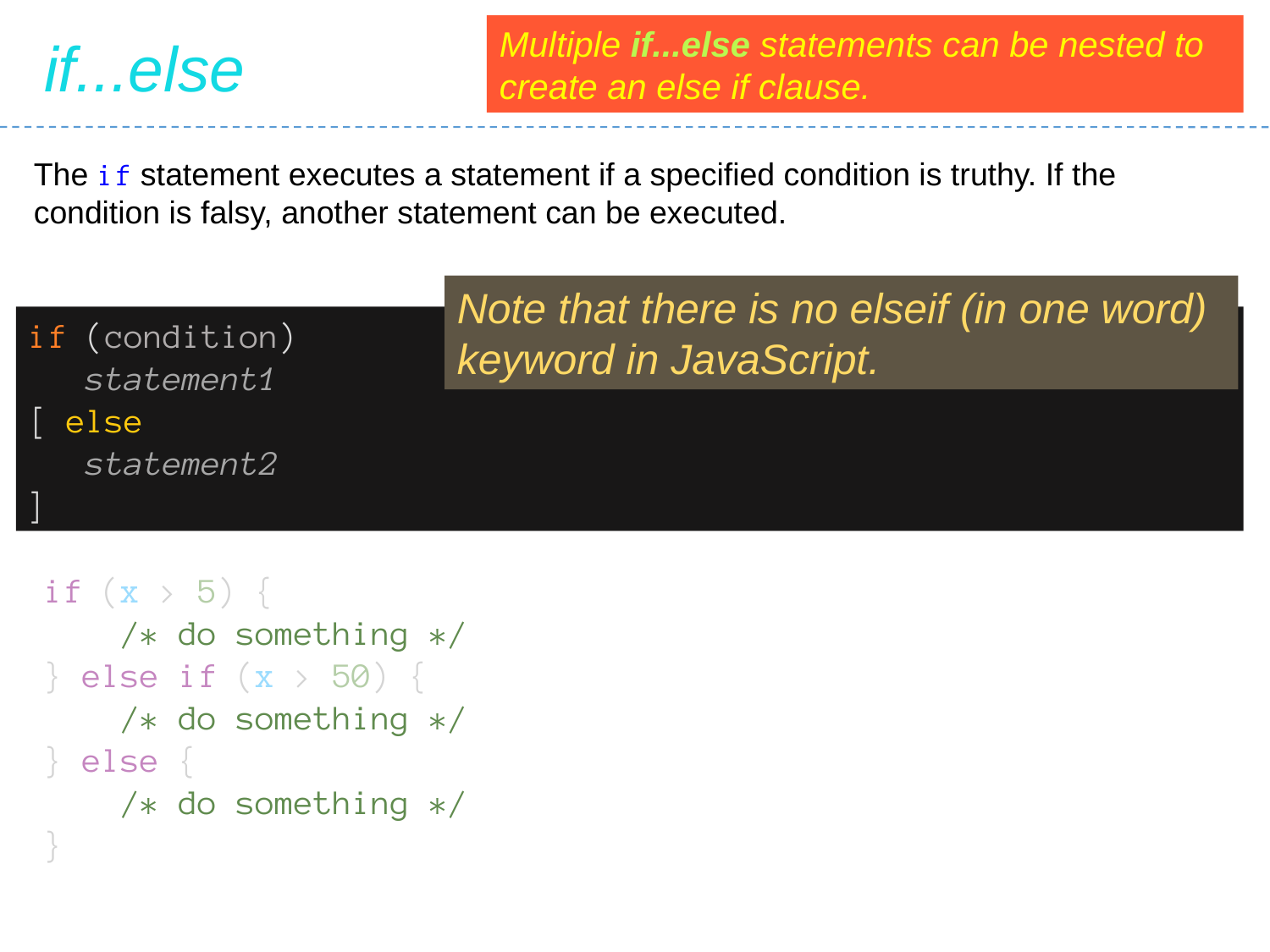

Multiple if...else statements can be nested to create an else if clause.
if...else
The if statement executes a statement if a specified condition is truthy. If the condition is falsy, another statement can be executed.
Note that there is no elseif (in one word) keyword in JavaScript.
if (condition)
   statement1
[ else
   statement2
]
if (x > 5) {
    /* do something */
} else if (x > 50) {
    /* do something */
} else {
    /* do something */
}